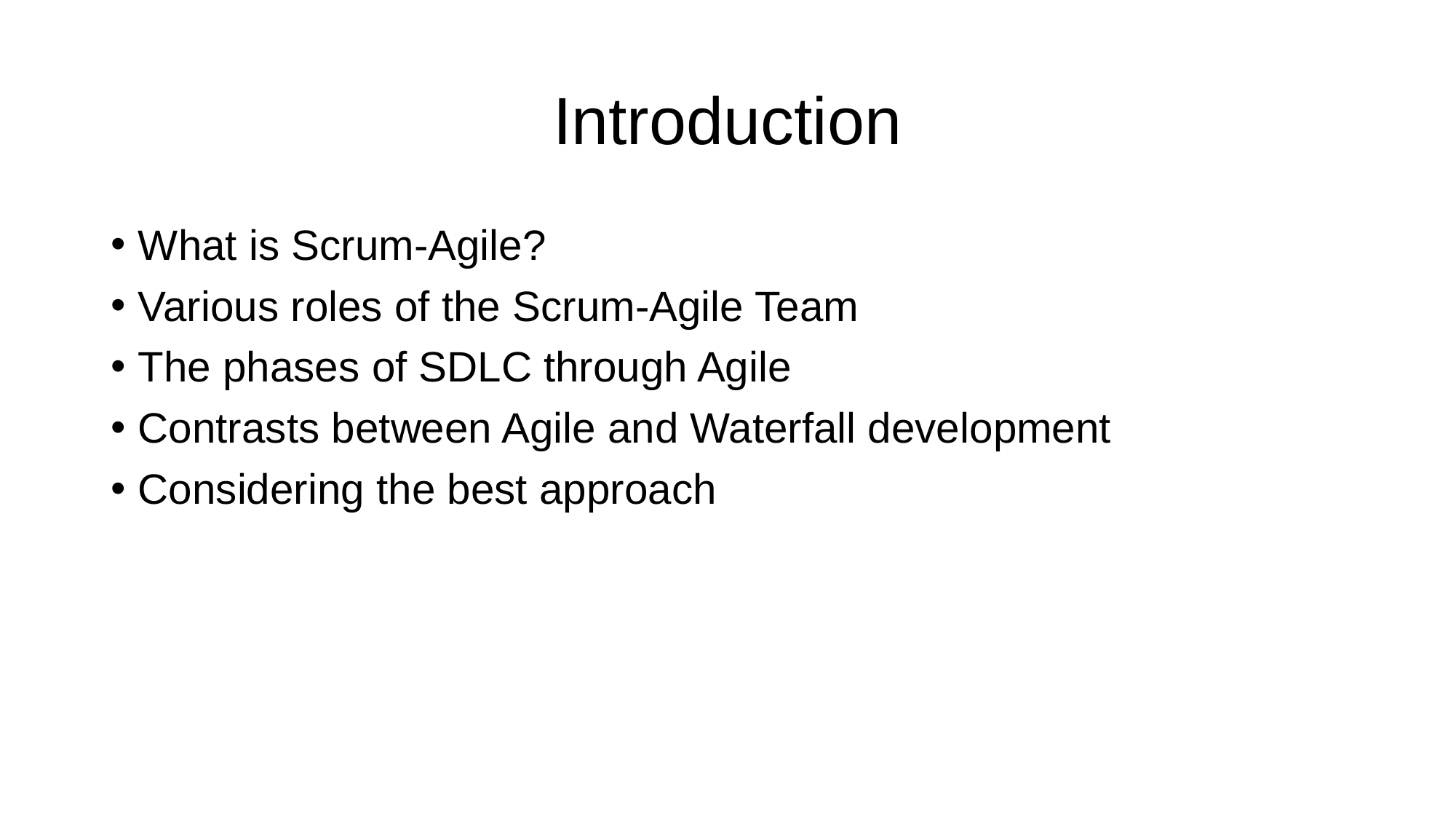

# Introduction
What is Scrum-Agile?
Various roles of the Scrum-Agile Team
The phases of SDLC through Agile
Contrasts between Agile and Waterfall development
Considering the best approach